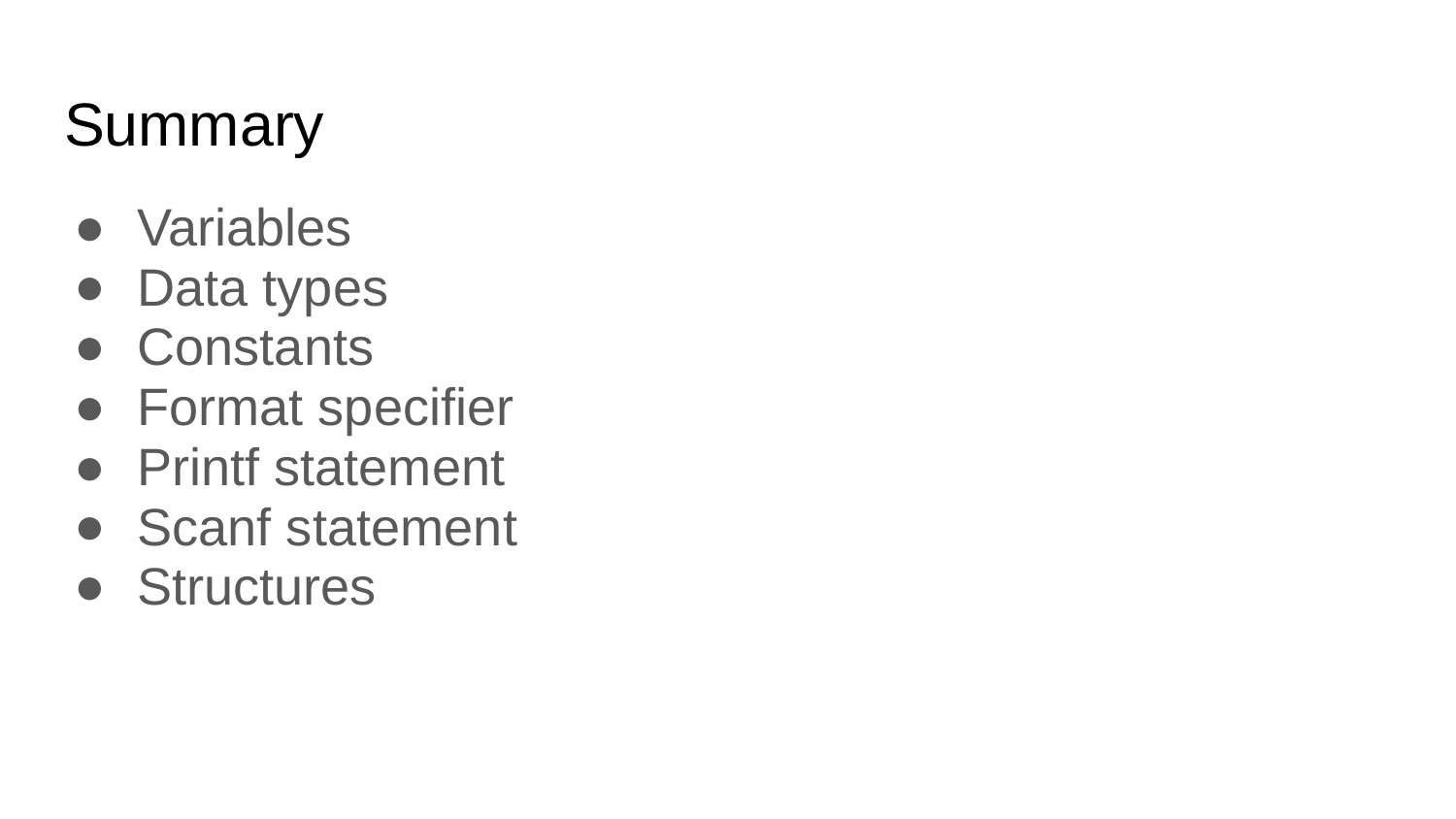

# Summary
Variables
Data types
Constants
Format specifier
Printf statement
Scanf statement
Structures